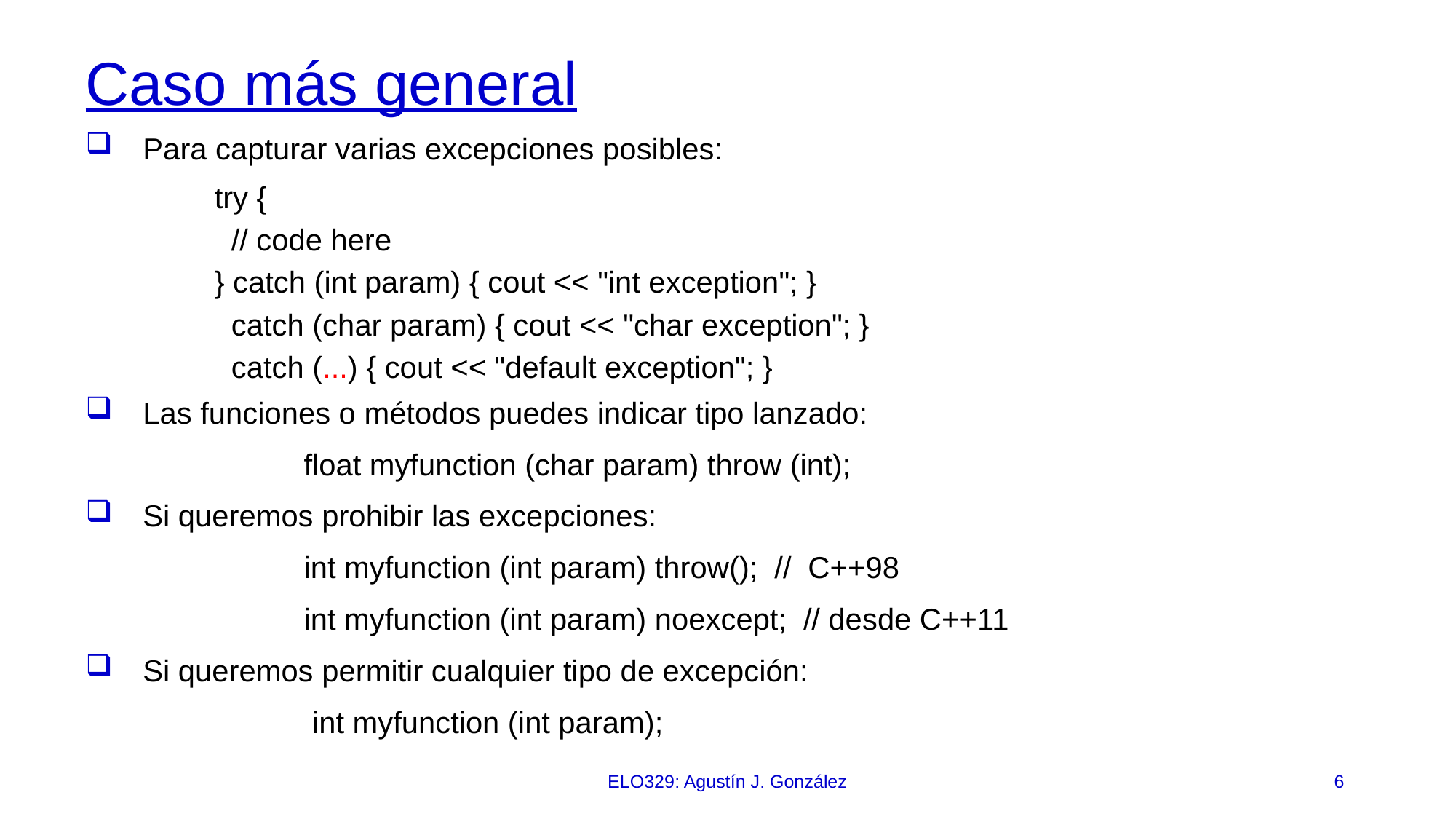

# Caso más general
Para capturar varias excepciones posibles:
try {
  // code here
} catch (int param) { cout << "int exception"; }
  catch (char param) { cout << "char exception"; }
  catch (...) { cout << "default exception"; }
Las funciones o métodos puedes indicar tipo lanzado:
 		float myfunction (char param) throw (int);
Si queremos prohibir las excepciones:
 	 	int myfunction (int param) throw();  //  C++98
 	 	int myfunction (int param) noexcept;  // desde C++11
Si queremos permitir cualquier tipo de excepción:
 		 int myfunction (int param);
ELO329: Agustín J. González
6